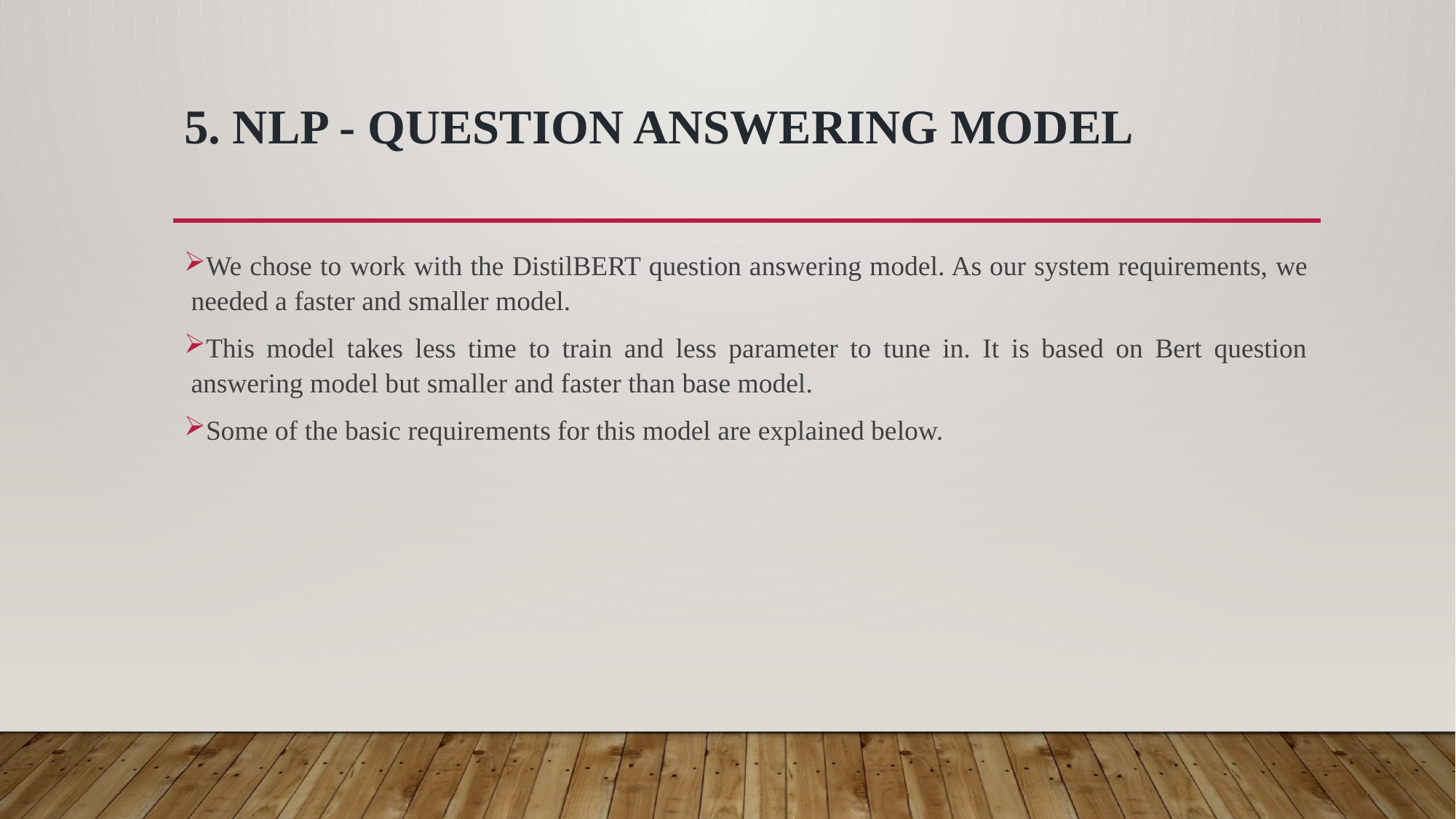

# 5. NLP - Question Answering Model
We chose to work with the DistilBERT question answering model. As our system requirements, we needed a faster and smaller model.
This model takes less time to train and less parameter to tune in. It is based on Bert question answering model but smaller and faster than base model.
Some of the basic requirements for this model are explained below.